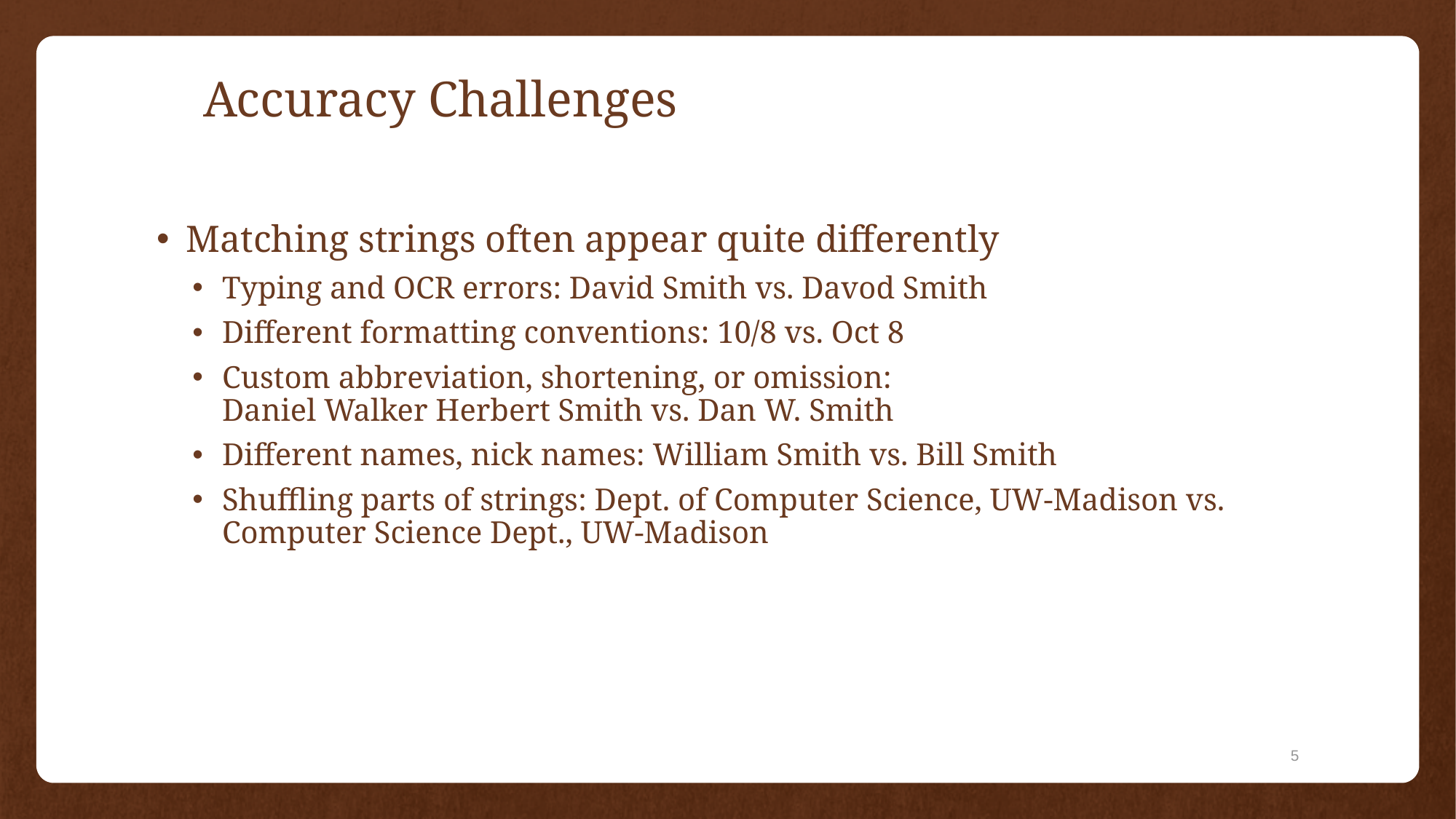

# Accuracy Challenges
Matching strings often appear quite differently
Typing and OCR errors: David Smith vs. Davod Smith
Different formatting conventions: 10/8 vs. Oct 8
Custom abbreviation, shortening, or omission:
Daniel Walker Herbert Smith vs. Dan W. Smith
Different names, nick names: William Smith vs. Bill Smith
Shuffling parts of strings: Dept. of Computer Science, UW-Madison vs. Computer Science Dept., UW-Madison

5